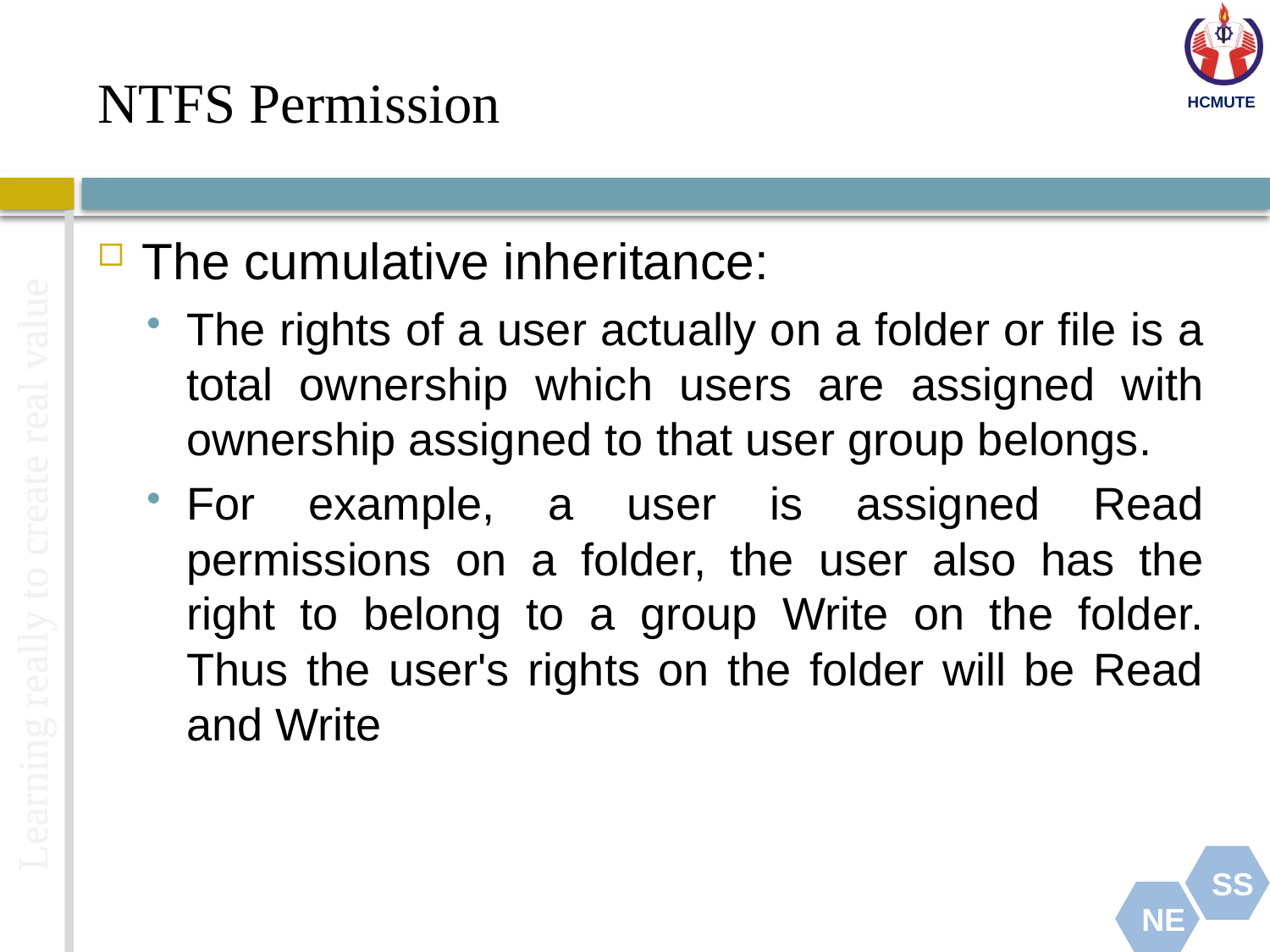

# NTFS Permission
The cumulative inheritance:
The rights of a user actually on a folder or file is a total ownership which users are assigned with ownership assigned to that user group belongs.
For example, a user is assigned Read permissions on a folder, the user also has the right to belong to a group Write on the folder. Thus the user's rights on the folder will be Read and Write